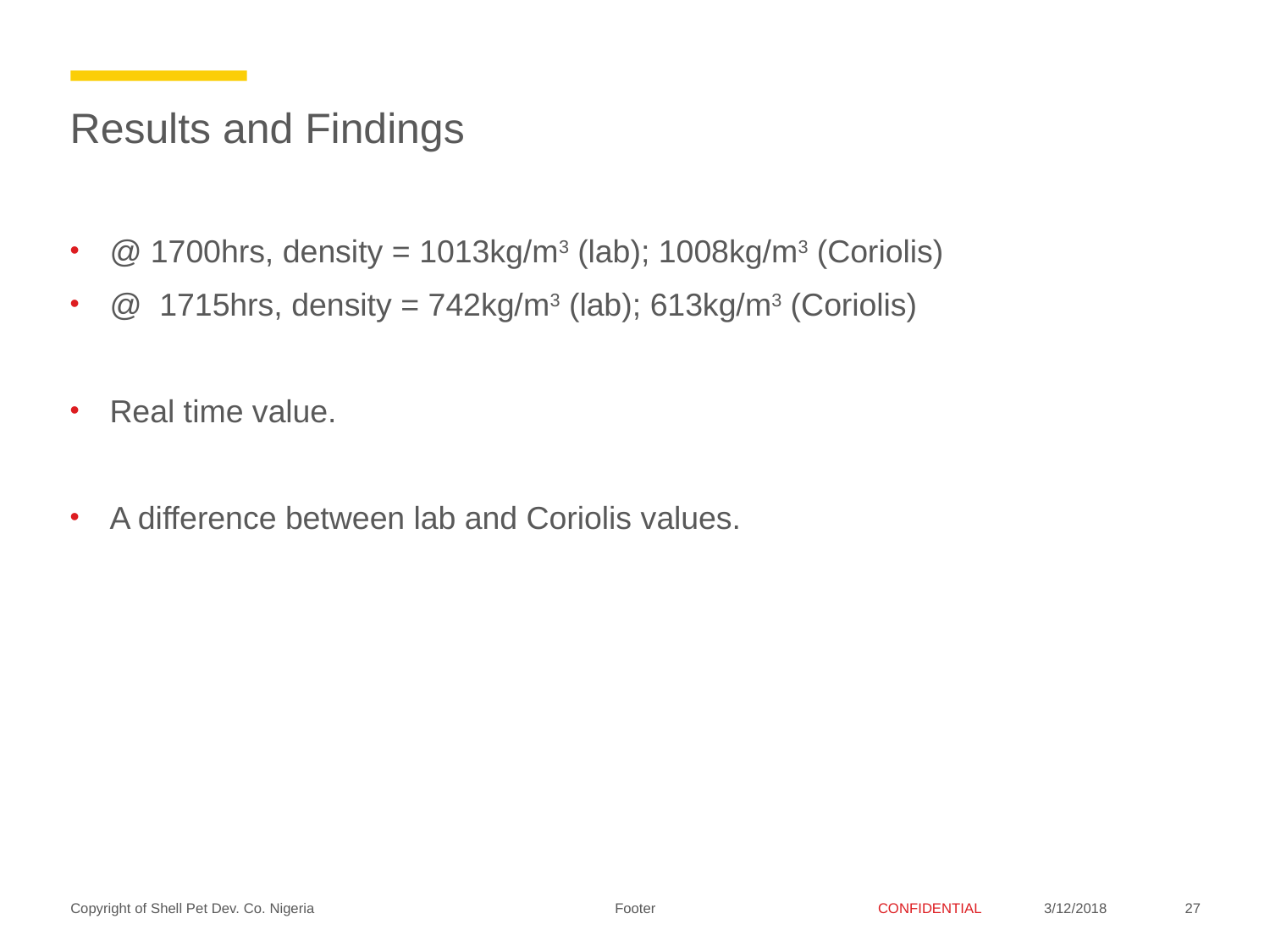

# Results and Findings
@ 1700hrs, density = 1013kg/m3 (lab); 1008kg/m3 (Coriolis)
@  1715hrs, density = 742kg/m3 (lab); 613kg/m3 (Coriolis)

Real time value.

A difference between lab and Coriolis values.
Footer
3/12/2018
27